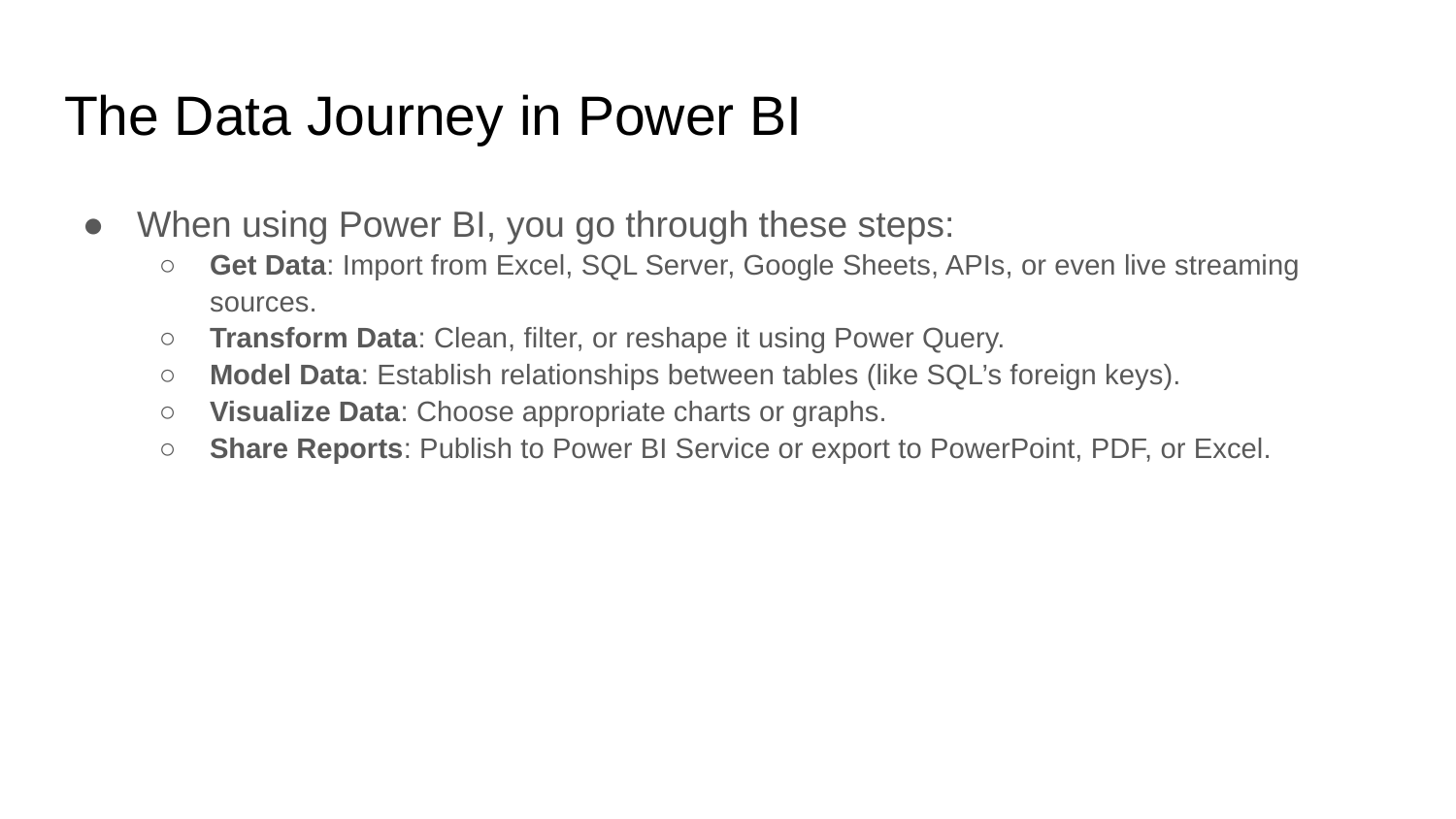

# The Data Journey in Power BI
When using Power BI, you go through these steps:
Get Data: Import from Excel, SQL Server, Google Sheets, APIs, or even live streaming sources.
Transform Data: Clean, filter, or reshape it using Power Query.
Model Data: Establish relationships between tables (like SQL’s foreign keys).
Visualize Data: Choose appropriate charts or graphs.
Share Reports: Publish to Power BI Service or export to PowerPoint, PDF, or Excel.